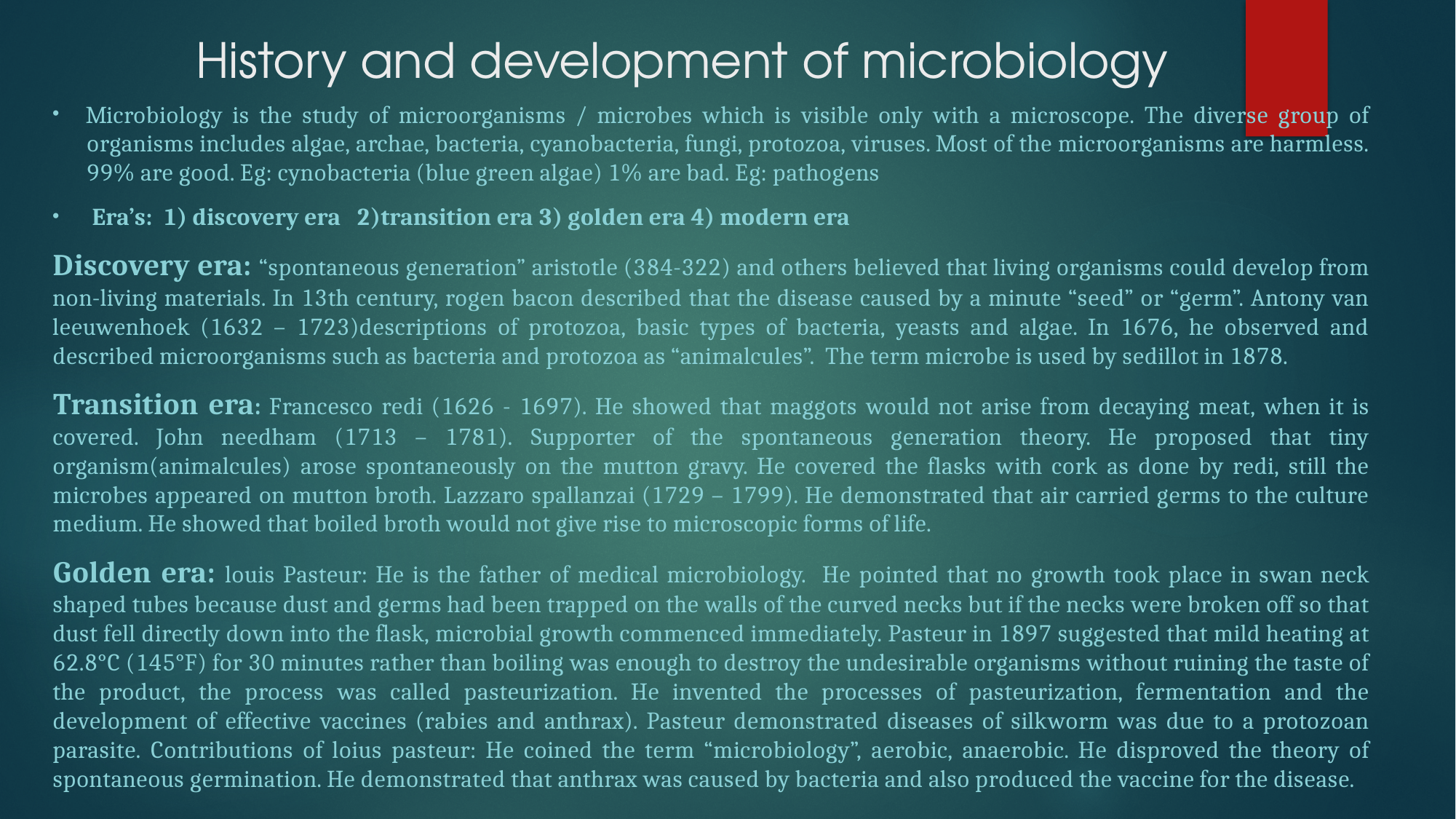

# History and development of microbiology
Microbiology is the study of microorganisms / microbes which is visible only with a microscope. The diverse group of organisms includes algae, archae, bacteria, cyanobacteria, fungi, protozoa, viruses. Most of the microorganisms are harmless. 99% are good. Eg: cynobacteria (blue green algae) 1% are bad. Eg: pathogens
 Era’s:  1) discovery era   2)transition era 3) golden era 4) modern era
Discovery era: “spontaneous generation” aristotle (384-322) and others believed that living organisms could develop from non-living materials. In 13th century, rogen bacon described that the disease caused by a minute “seed” or “germ”. Antony van leeuwenhoek (1632 – 1723)descriptions of protozoa, basic types of bacteria, yeasts and algae. In 1676, he observed and described microorganisms such as bacteria and protozoa as “animalcules”.  The term microbe is used by sedillot in 1878.
Transition era: Francesco redi (1626 - 1697). He showed that maggots would not arise from decaying meat, when it is covered. John needham (1713 – 1781). Supporter of the spontaneous generation theory. He proposed that tiny organism(animalcules) arose spontaneously on the mutton gravy. He covered the flasks with cork as done by redi, still the microbes appeared on mutton broth. Lazzaro spallanzai (1729 – 1799). He demonstrated that air carried germs to the culture medium. He showed that boiled broth would not give rise to microscopic forms of life.
Golden era: louis Pasteur: He is the father of medical microbiology.  He pointed that no growth took place in swan neck shaped tubes because dust and germs had been trapped on the walls of the curved necks but if the necks were broken off so that dust fell directly down into the flask, microbial growth commenced immediately. Pasteur in 1897 suggested that mild heating at 62.8°C (145°F) for 30 minutes rather than boiling was enough to destroy the undesirable organisms without ruining the taste of the product, the process was called pasteurization. He invented the processes of pasteurization, fermentation and the development of effective vaccines (rabies and anthrax). Pasteur demonstrated diseases of silkworm was due to a protozoan parasite. Contributions of loius pasteur: He coined the term “microbiology”, aerobic, anaerobic. He disproved the theory of spontaneous germination. He demonstrated that anthrax was caused by bacteria and also produced the vaccine for the disease.